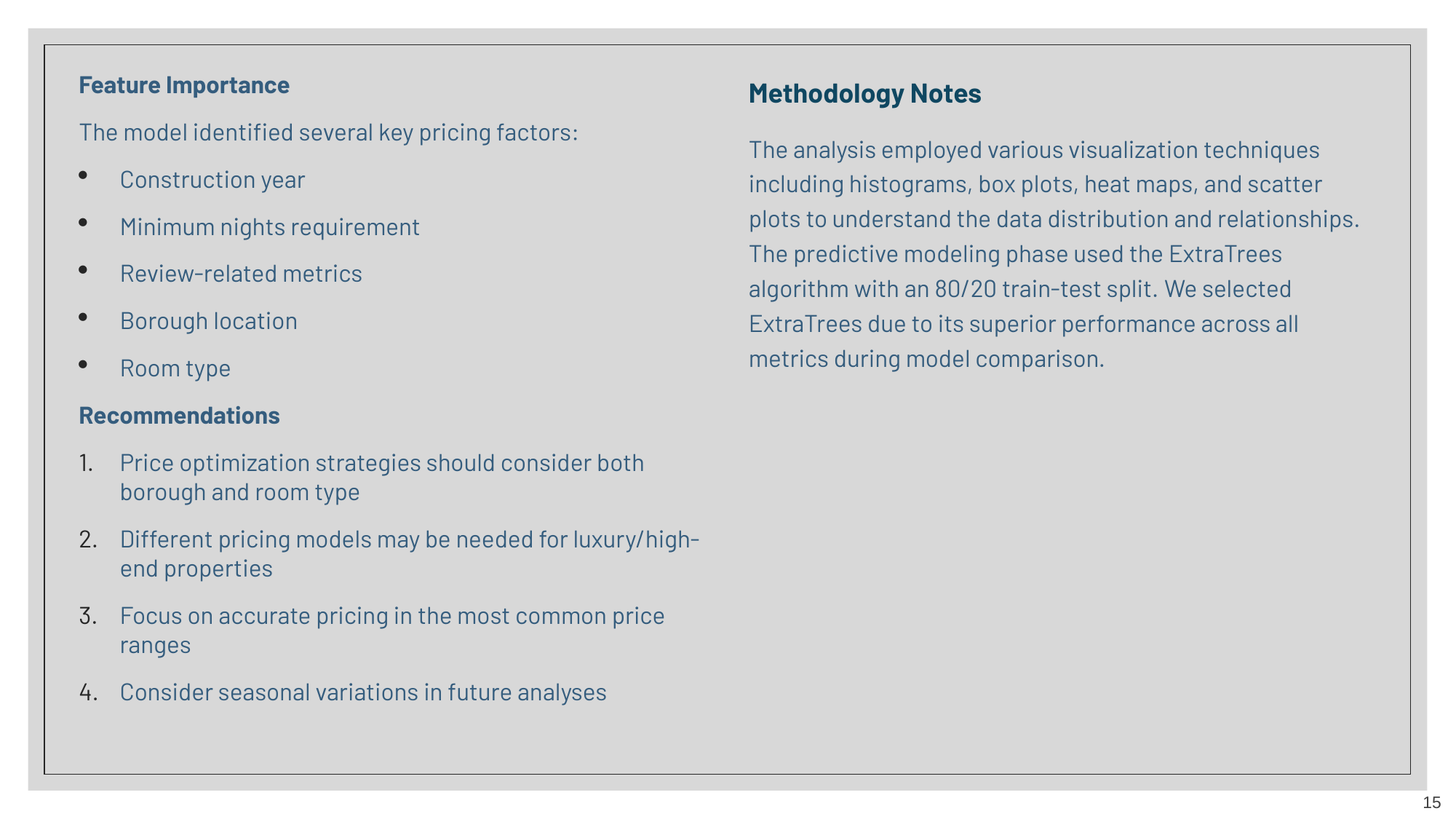

Methodology Notes
The analysis employed various visualization techniques including histograms, box plots, heat maps, and scatter plots to understand the data distribution and relationships. The predictive modeling phase used the ExtraTrees algorithm with an 80/20 train-test split. We selected ExtraTrees due to its superior performance across all metrics during model comparison.
Feature Importance
The model identified several key pricing factors:
Construction year
Minimum nights requirement
Review-related metrics
Borough location
Room type
Recommendations
Price optimization strategies should consider both borough and room type
Different pricing models may be needed for luxury/high-end properties
Focus on accurate pricing in the most common price ranges
Consider seasonal variations in future analyses
15